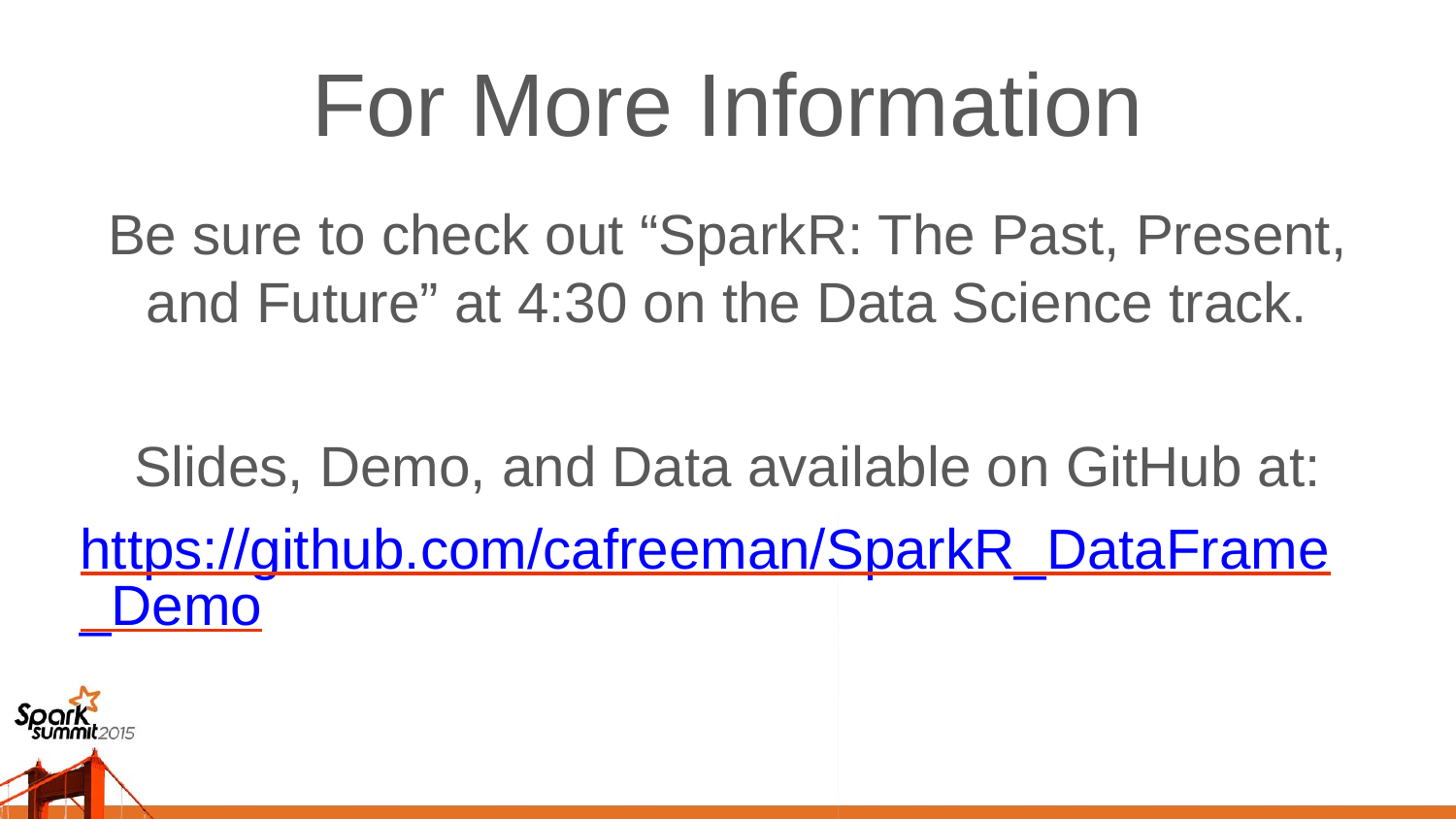

# For More Information
Be sure to check out “SparkR: The Past, Present, and Future” at 4:30 on the Data Science track.

Slides, Demo, and Data available on GitHub at:
https://github.com/cafreeman/SparkR_DataFrame_Demo
22